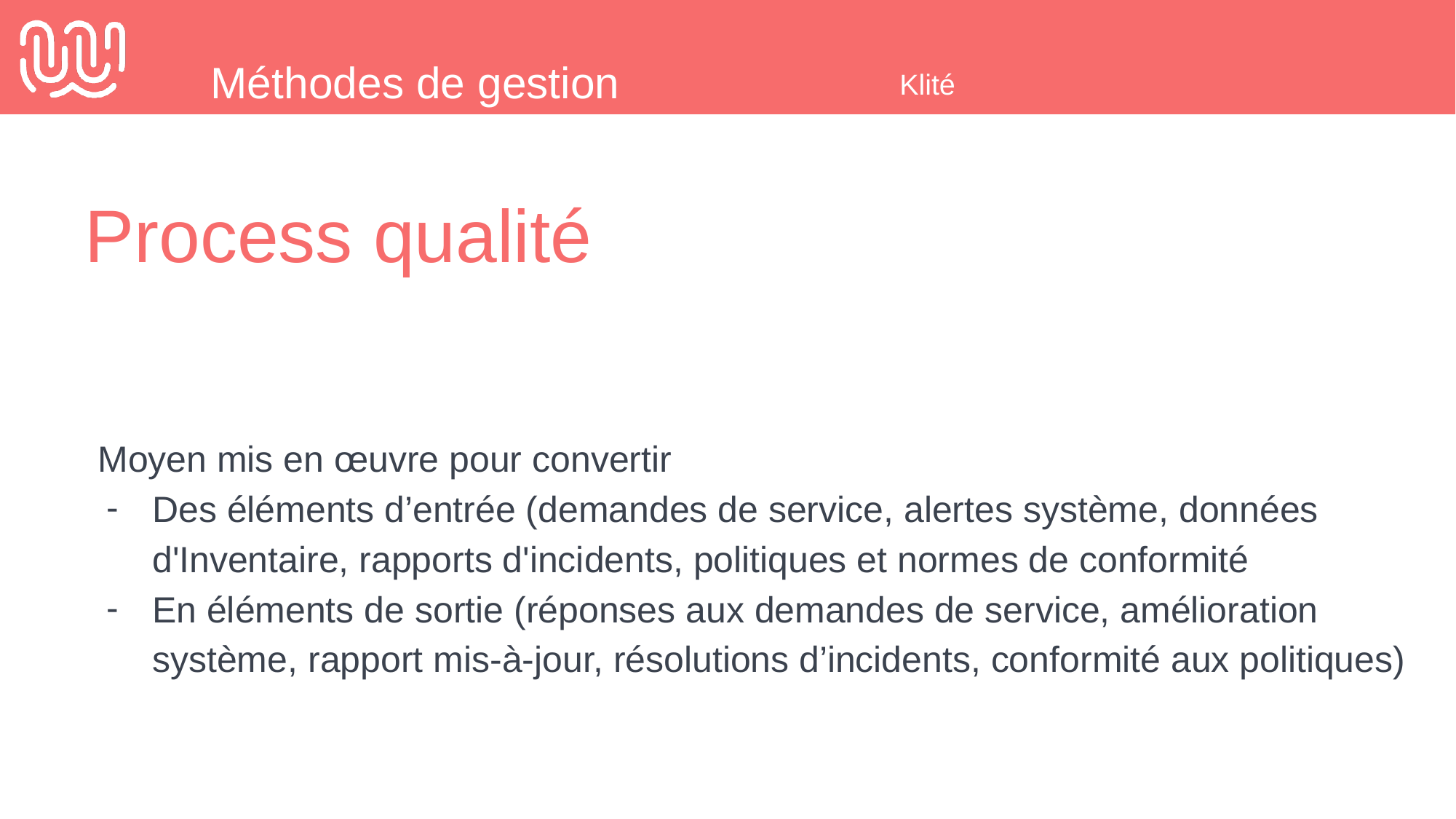

Méthodes de gestion
Klité
Process qualité
Moyen mis en œuvre pour convertir
Des éléments d’entrée (demandes de service, alertes système, données d'Inventaire, rapports d'incidents, politiques et normes de conformité
En éléments de sortie (réponses aux demandes de service, amélioration système, rapport mis-à-jour, résolutions d’incidents, conformité aux politiques)